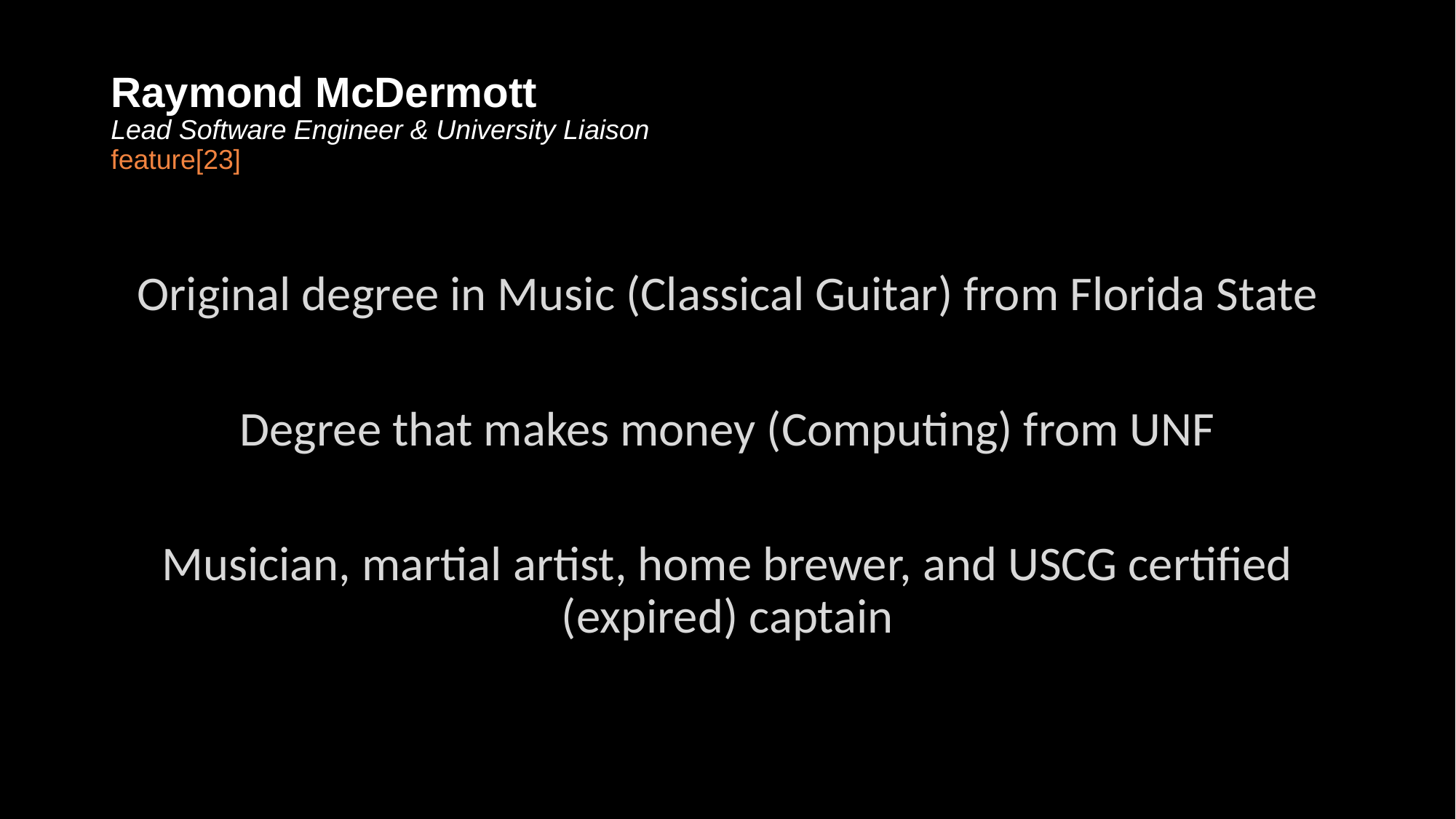

# Raymond McDermott Lead Software Engineer & University Liaison feature[23]
Original degree in Music (Classical Guitar) from Florida State

Degree that makes money (Computing) from UNF

Musician, martial artist, home brewer, and USCG certified (expired) captain